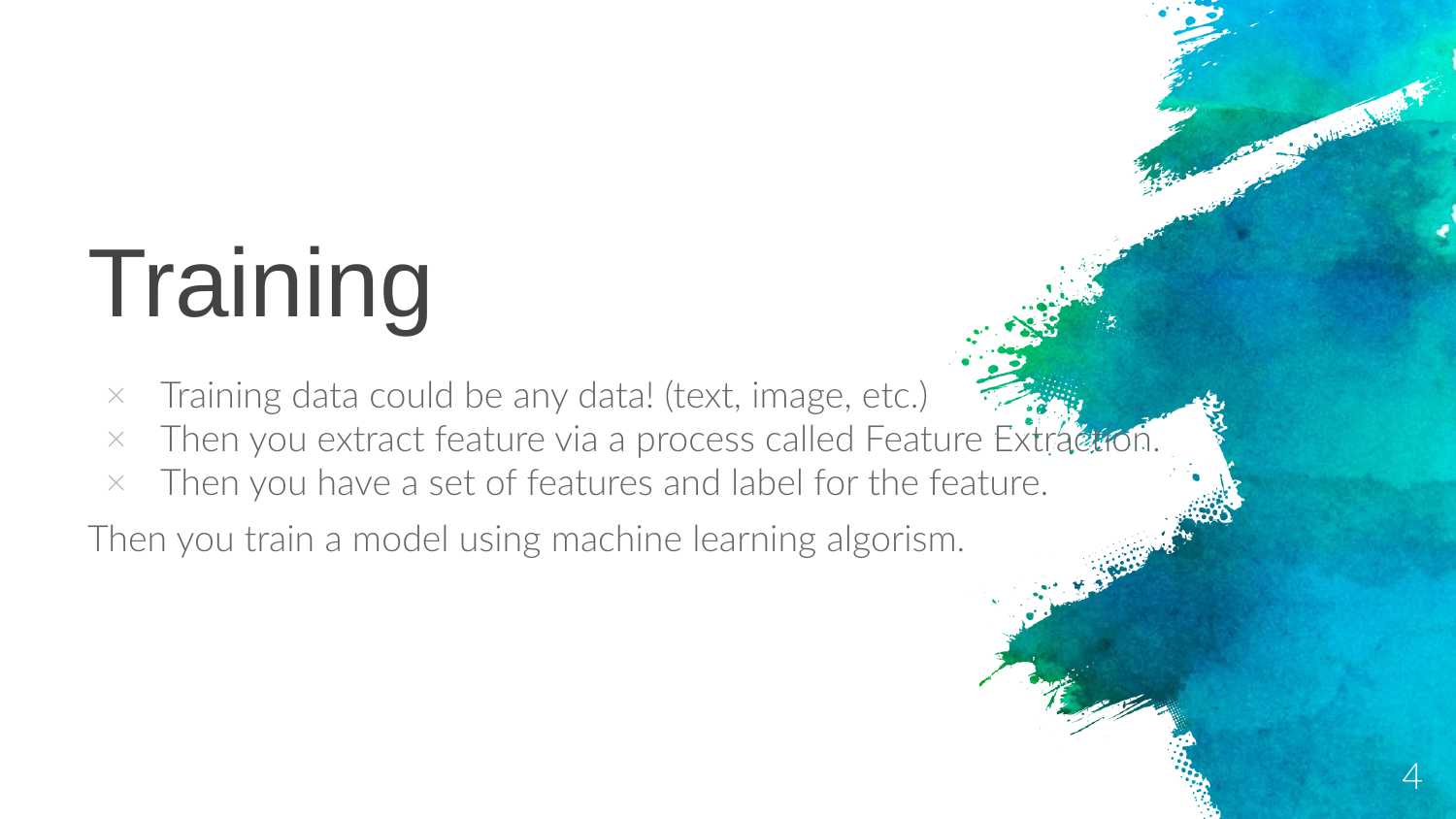

# Training
Training data could be any data! (text, image, etc.)
Then you extract feature via a process called Feature Extraction.
Then you have a set of features and label for the feature.
Then you train a model using machine learning algorism.
4